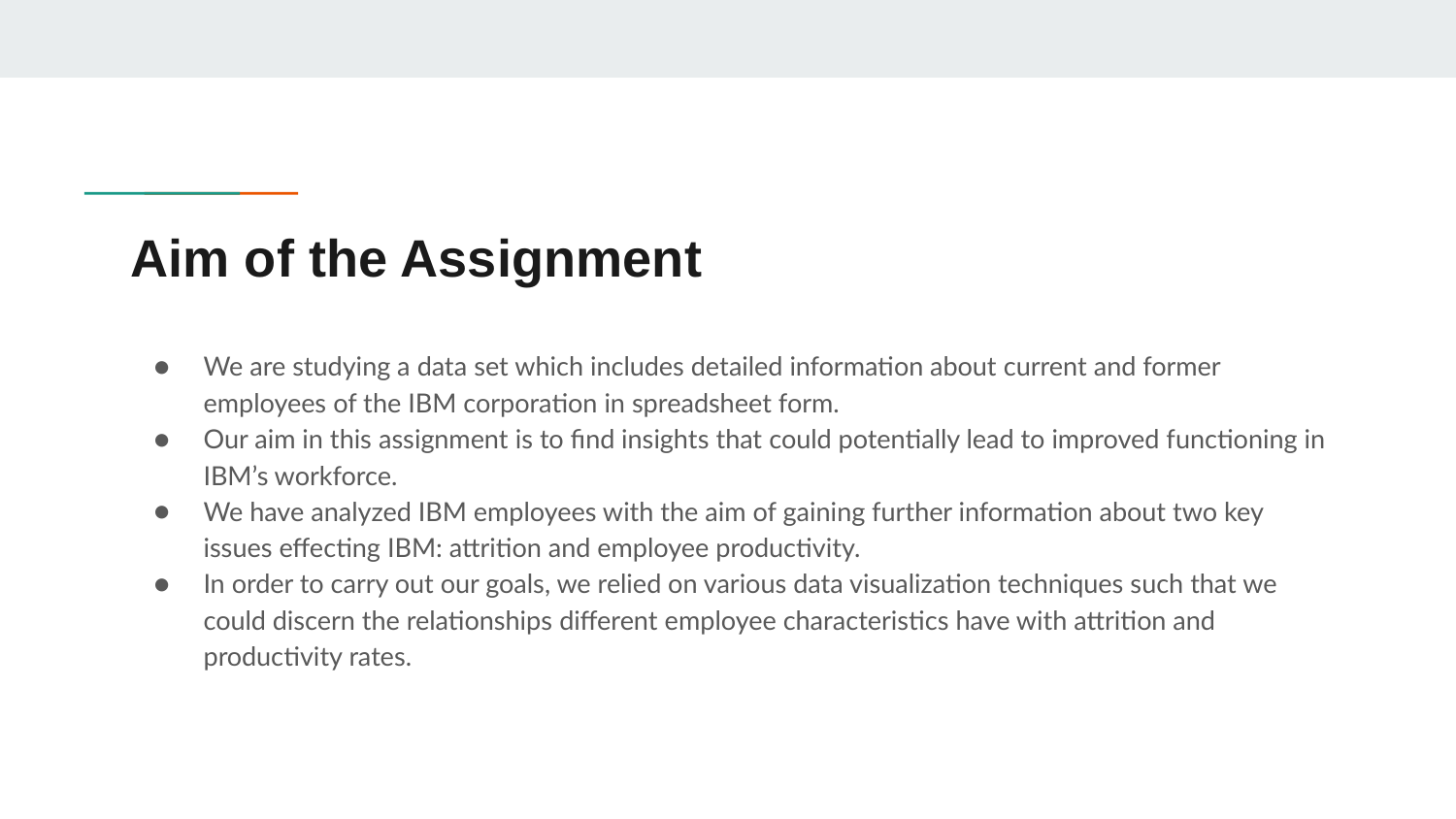

# Aim of the Assignment
We are studying a data set which includes detailed information about current and former employees of the IBM corporation in spreadsheet form.
Our aim in this assignment is to find insights that could potentially lead to improved functioning in IBM’s workforce.
We have analyzed IBM employees with the aim of gaining further information about two key issues effecting IBM: attrition and employee productivity.
In order to carry out our goals, we relied on various data visualization techniques such that we could discern the relationships different employee characteristics have with attrition and productivity rates.